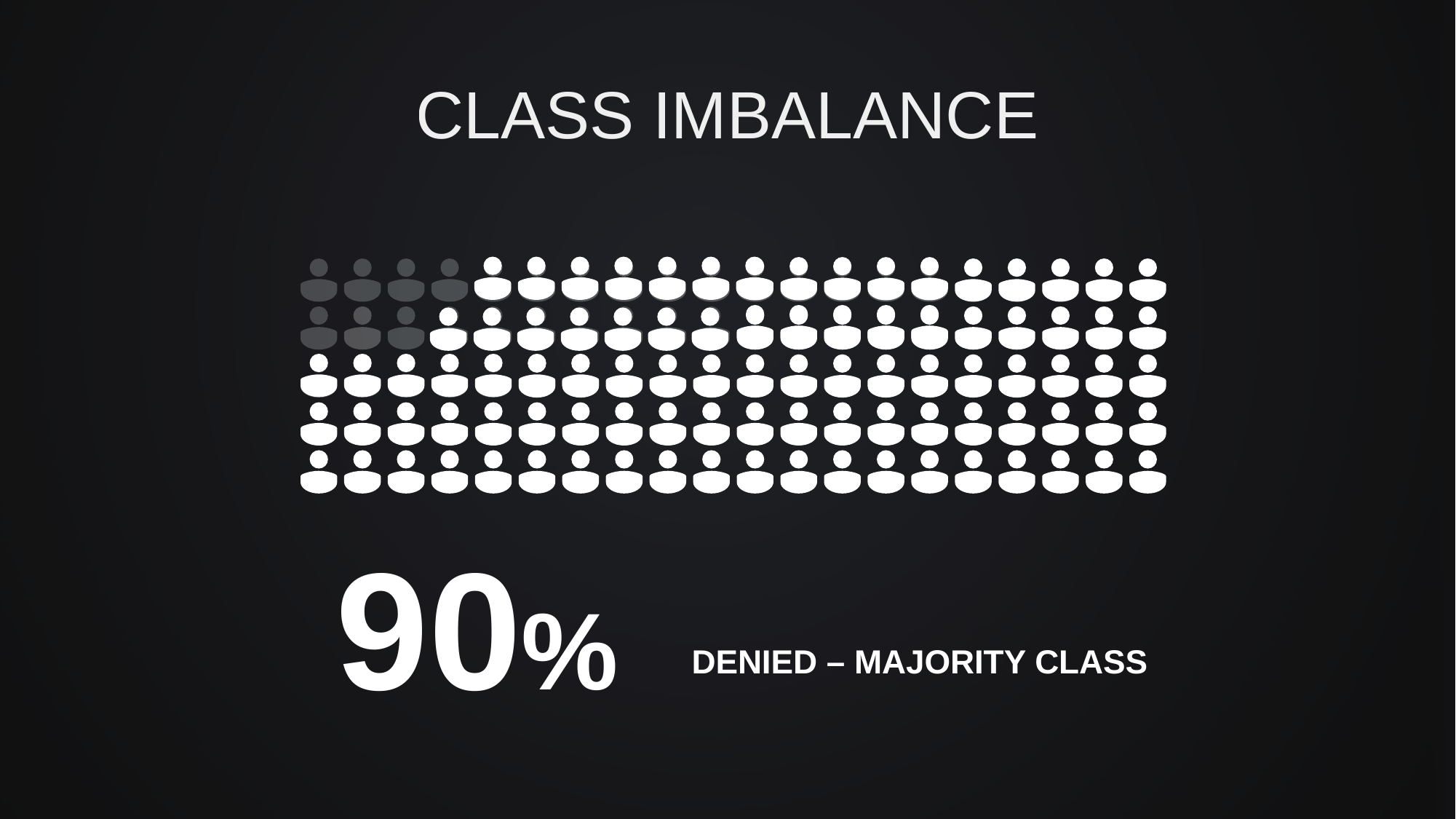

# CLASS IMBALANCE

90%
DENIED – MAJORITY CLASS